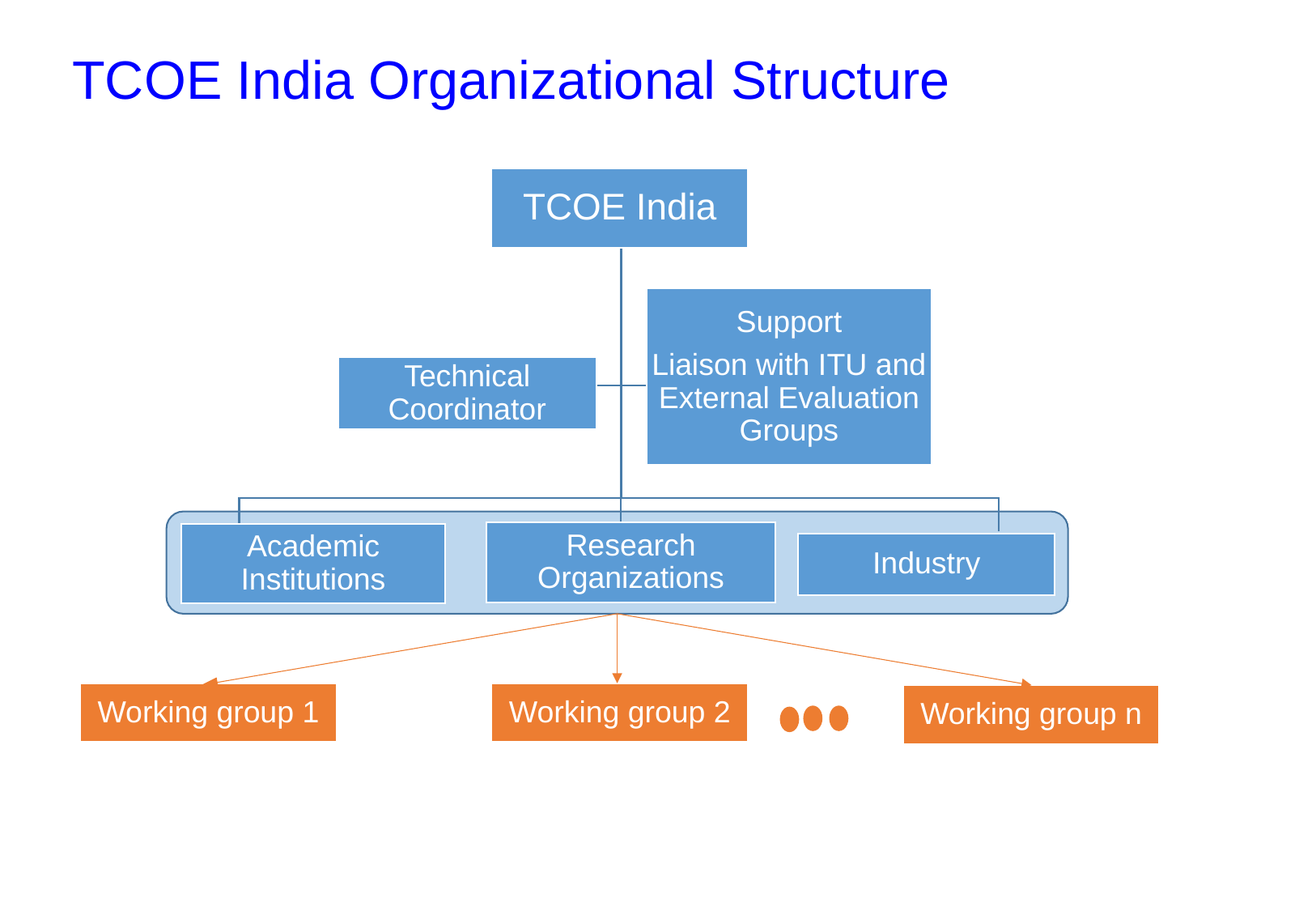

# TCOE India Organizational Structure
TCOE India

Support
Liaison with ITU and External Evaluation Groups
Technical Coordinator

Research Organizations
Academic Institutions
Industry
Working group 1
Working group 2
Working group n